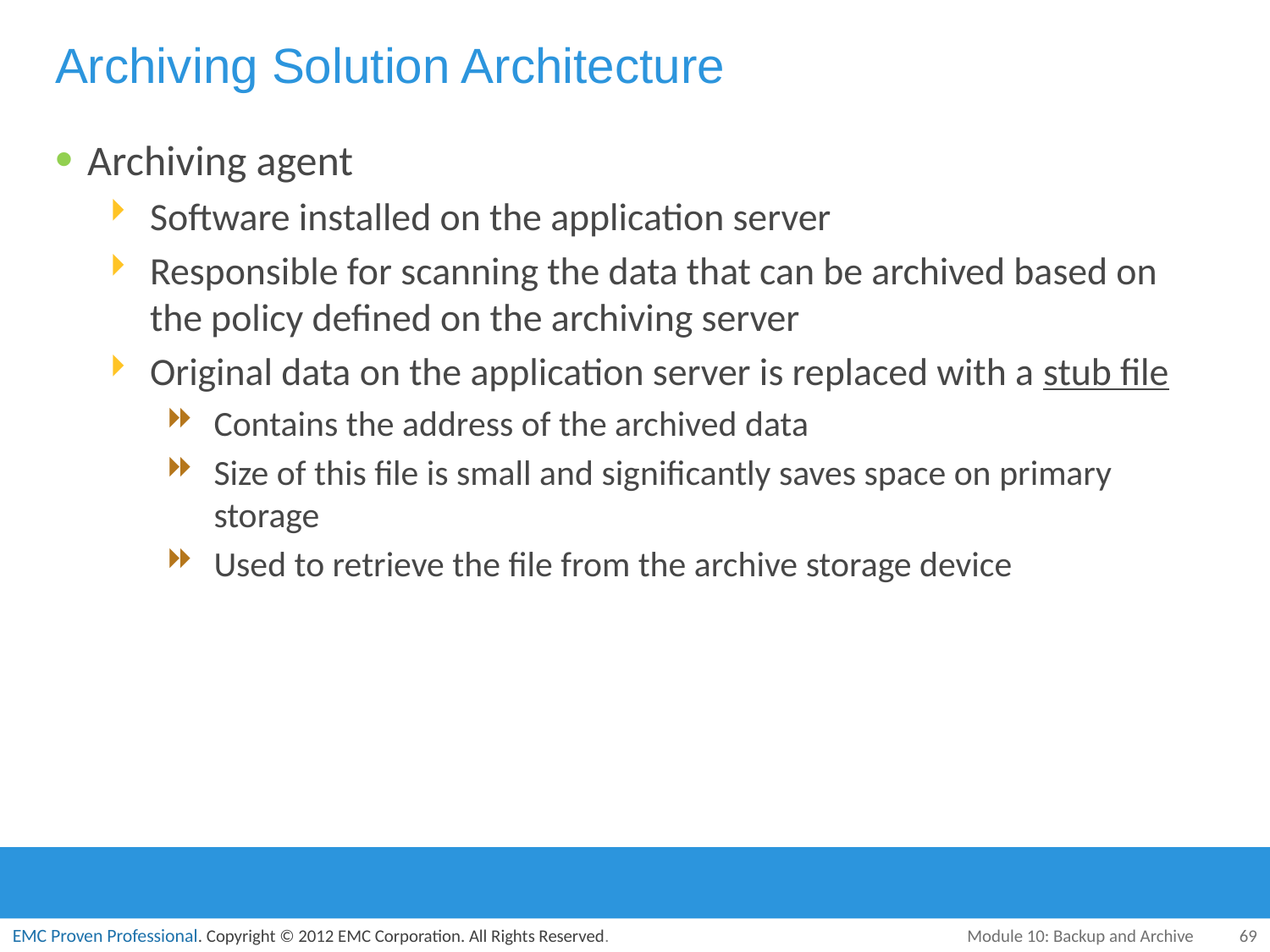

# Archiving Solution Architecture
Archiving agent
Software installed on the application server
Responsible for scanning the data that can be archived based on the policy defined on the archiving server
Original data on the application server is replaced with a stub file
Contains the address of the archived data
Size of this file is small and significantly saves space on primary storage
Used to retrieve the file from the archive storage device
Module 10: Backup and Archive
69